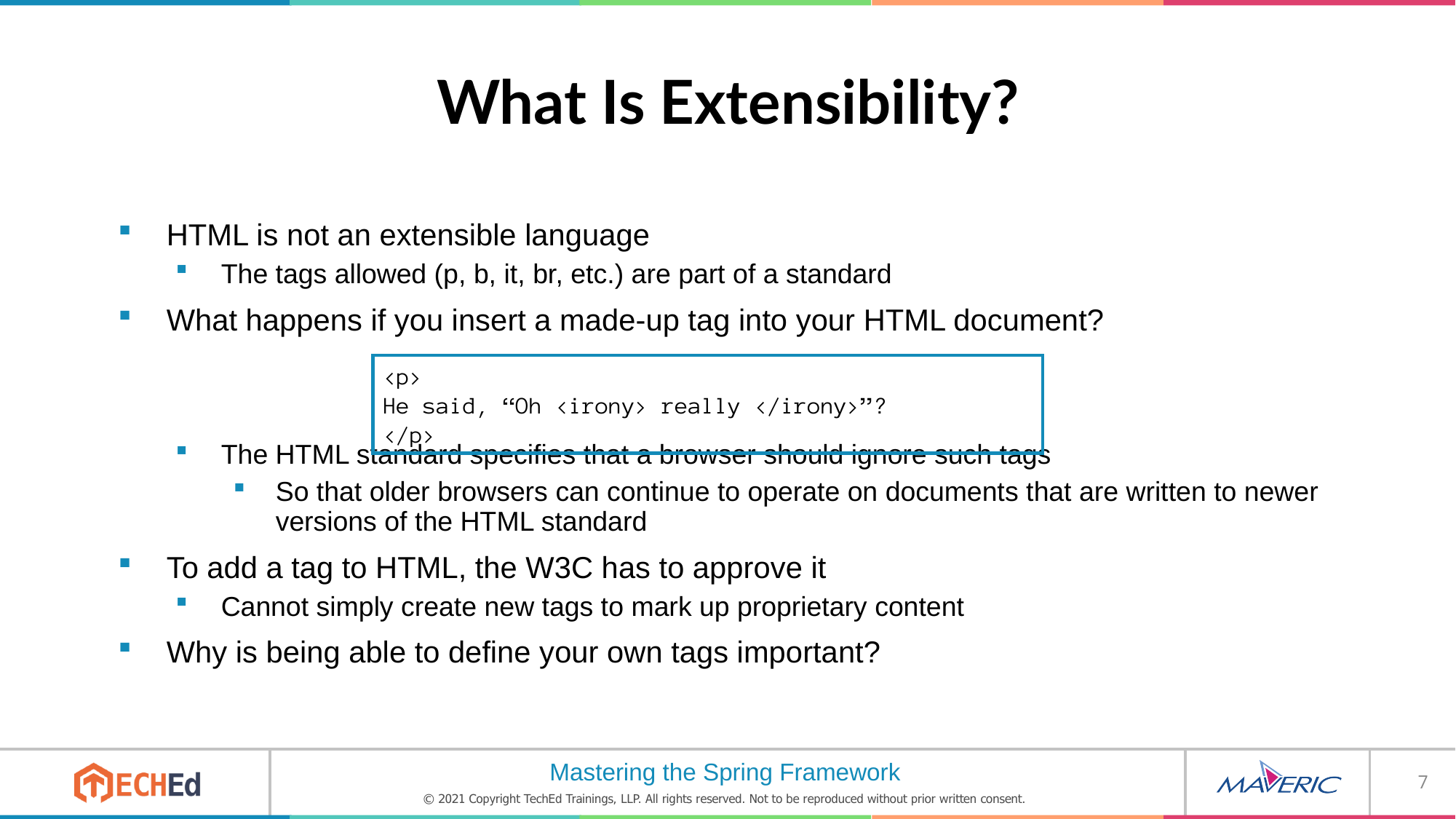

# What Is Extensibility?
HTML is not an extensible language
The tags allowed (p, b, it, br, etc.) are part of a standard
What happens if you insert a made-up tag into your HTML document?

The HTML standard specifies that a browser should ignore such tags
So that older browsers can continue to operate on documents that are written to newer versions of the HTML standard
To add a tag to HTML, the W3C has to approve it
Cannot simply create new tags to mark up proprietary content
Why is being able to define your own tags important?

<p>
He said, “Oh <irony> really </irony>”?
</p>